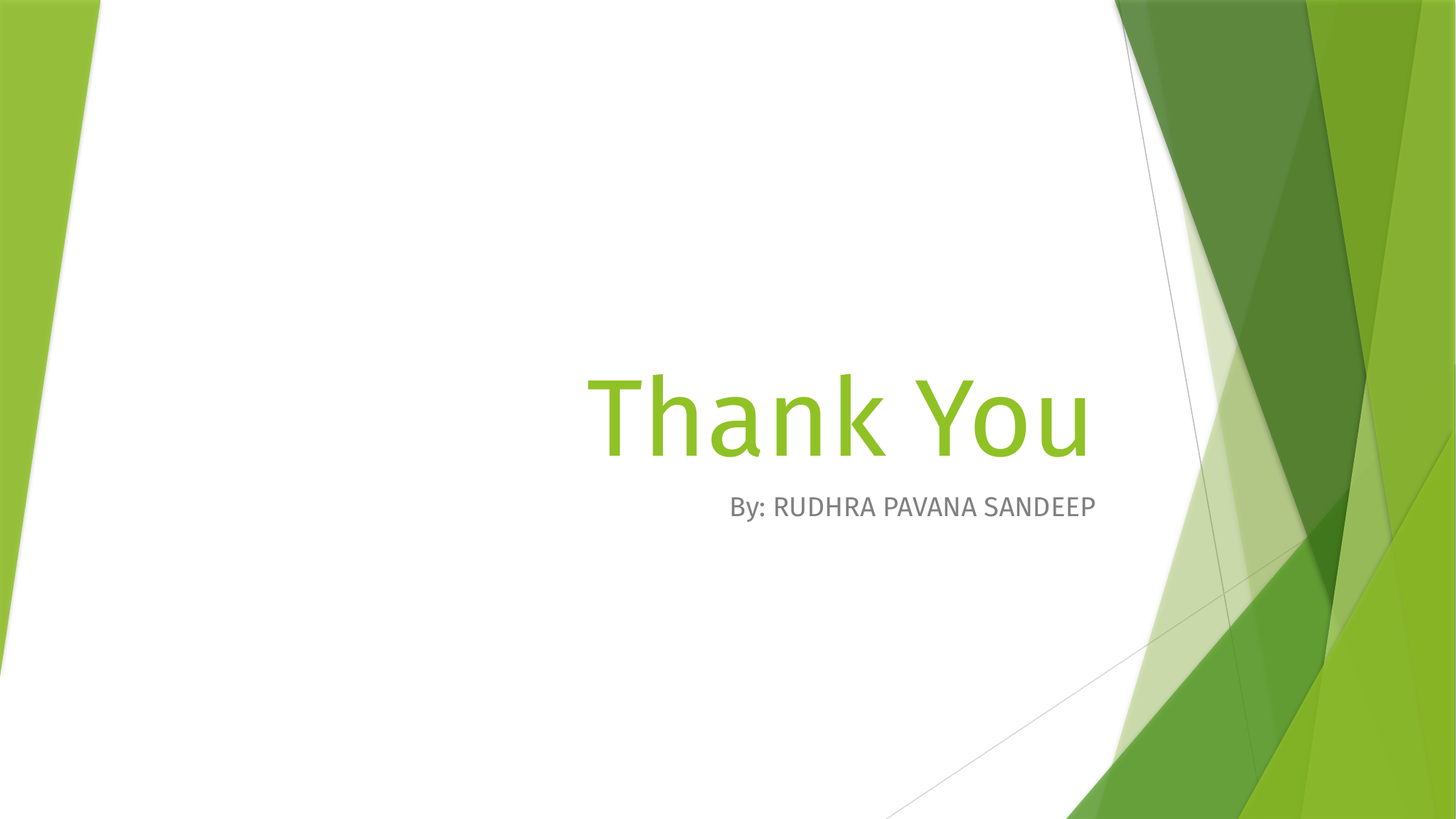

# Thank You
By: RUDHRA PAVANA SANDEEP